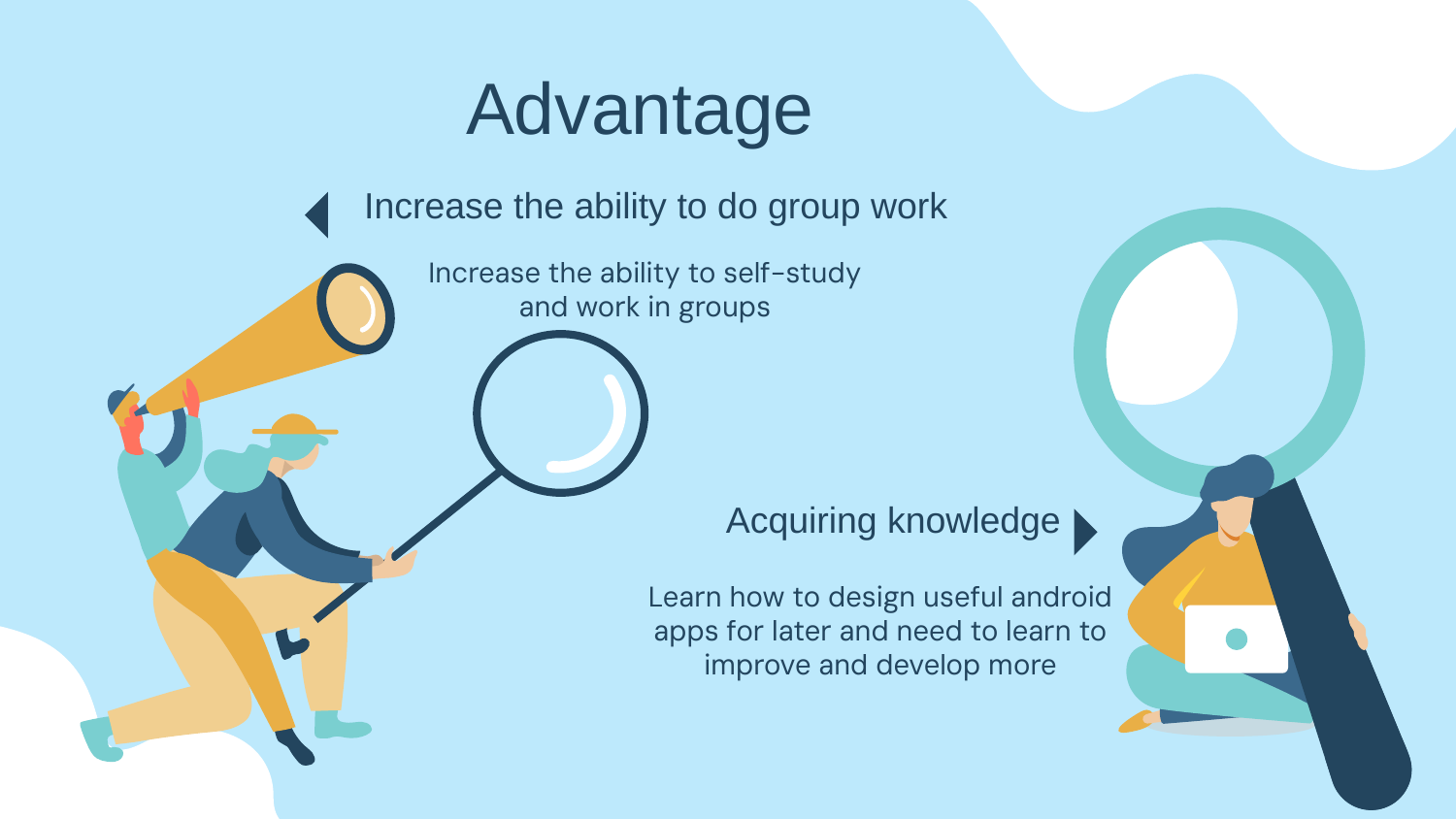

# Advantage
Increase the ability to do group work

Increase the ability to self-study and work in groups

Acquiring knowledge

Learn how to design useful android apps for later and need to learn to improve and develop more